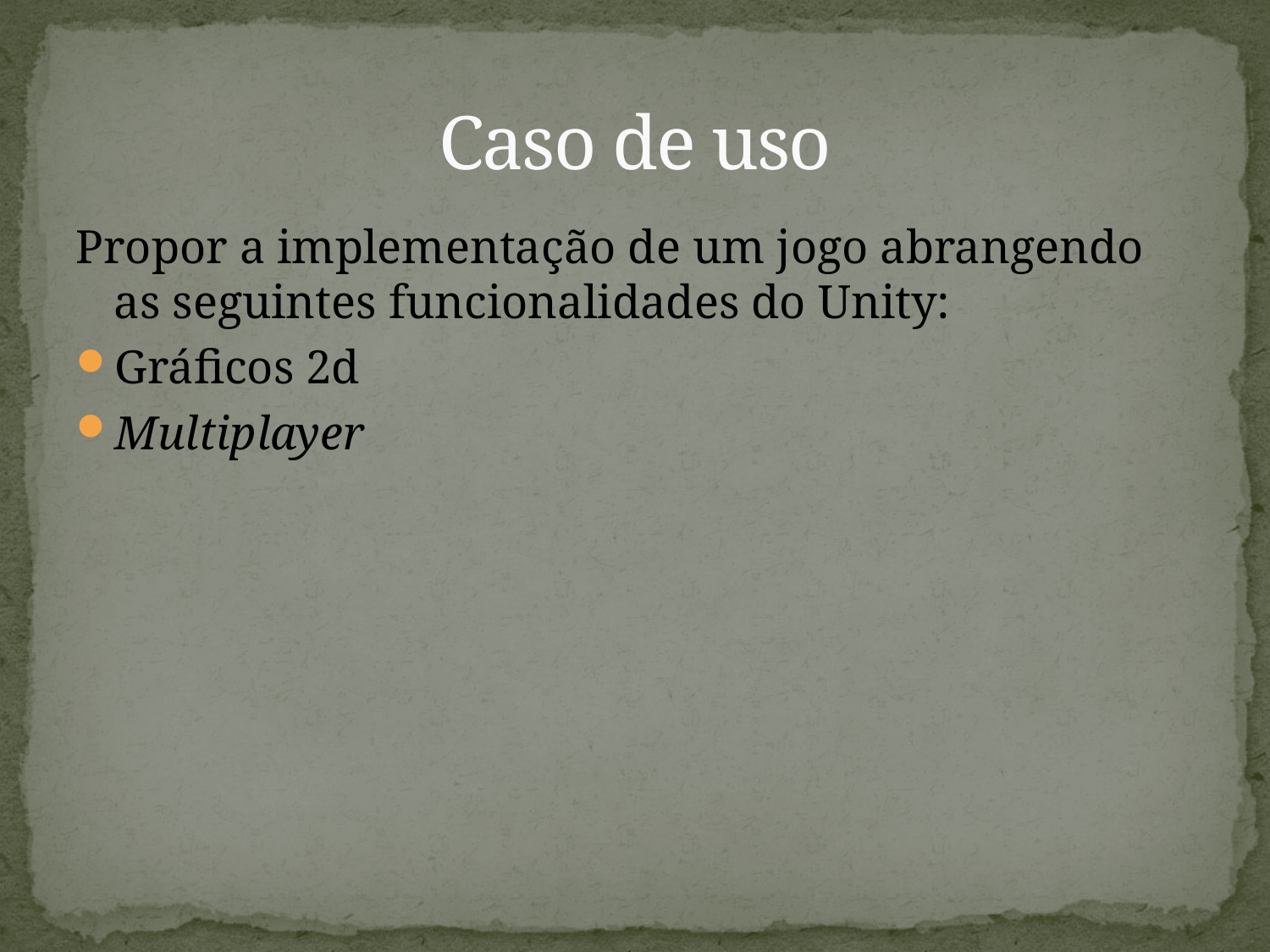

# Caso de uso
Propor a implementação de um jogo abrangendo as seguintes funcionalidades do Unity:
Gráficos 2d
Multiplayer